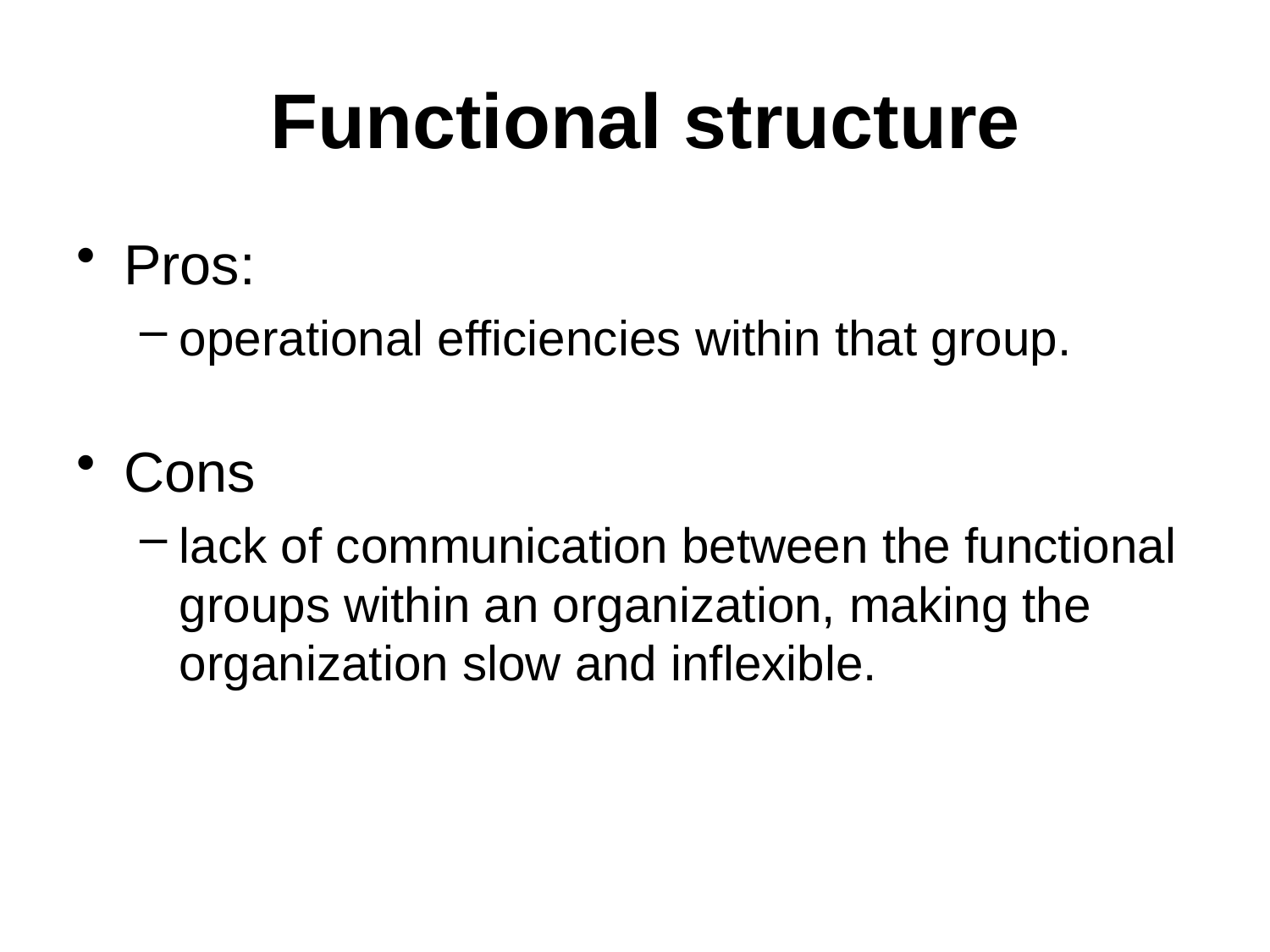

# Functional structure
Pros:
operational efficiencies within that group.
Cons
lack of communication between the functional groups within an organization, making the organization slow and inflexible.